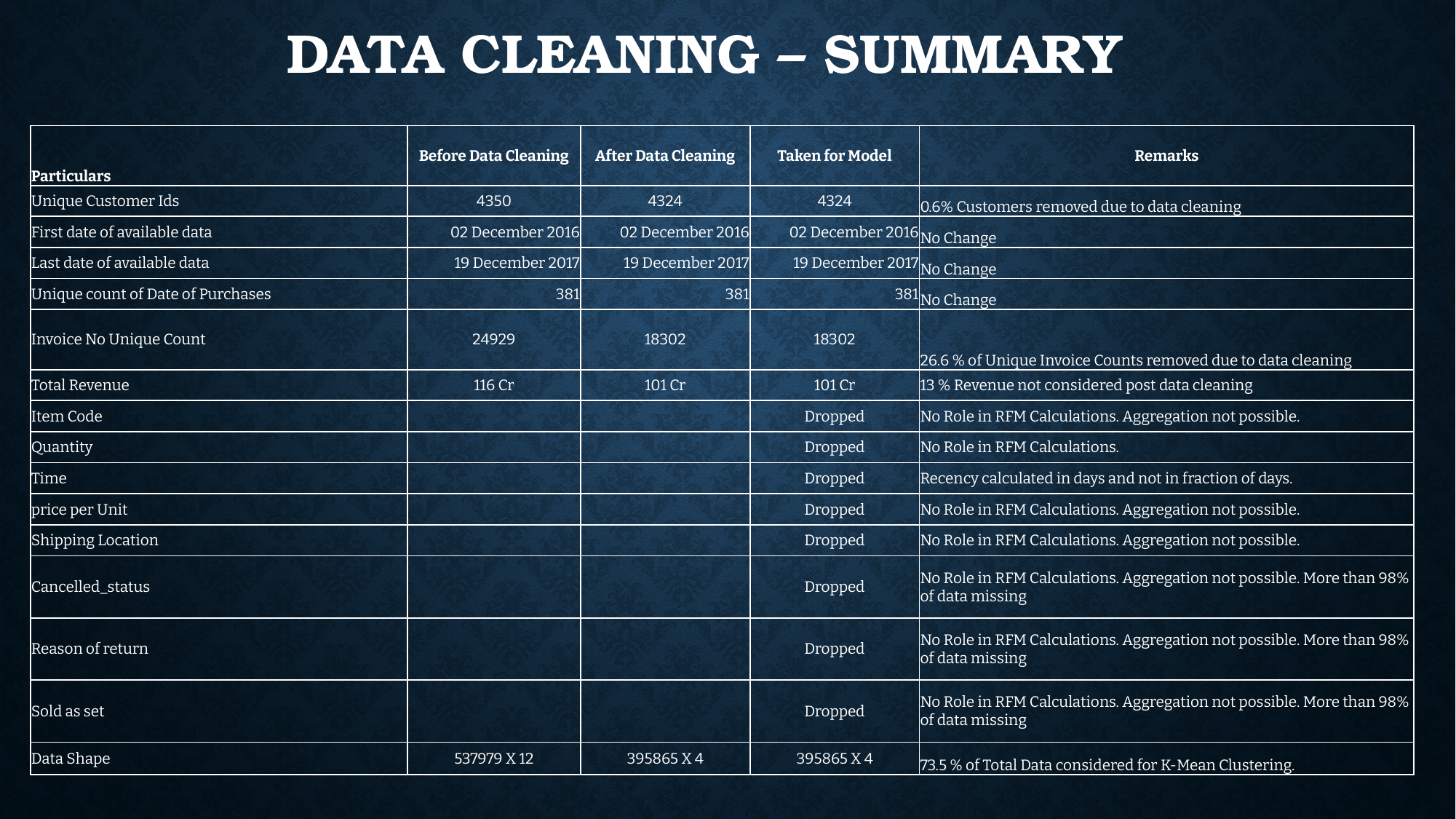

# Data Cleaning – Summary
| Particulars | Before Data Cleaning | After Data Cleaning | Taken for Model | Remarks |
| --- | --- | --- | --- | --- |
| Unique Customer Ids | 4350 | 4324 | 4324 | 0.6% Customers removed due to data cleaning |
| First date of available data | 02 December 2016 | 02 December 2016 | 02 December 2016 | No Change |
| Last date of available data | 19 December 2017 | 19 December 2017 | 19 December 2017 | No Change |
| Unique count of Date of Purchases | 381 | 381 | 381 | No Change |
| Invoice No Unique Count | 24929 | 18302 | 18302 | 26.6 % of Unique Invoice Counts removed due to data cleaning |
| Total Revenue | 116 Cr | 101 Cr | 101 Cr | 13 % Revenue not considered post data cleaning |
| Item Code |  |  | Dropped | No Role in RFM Calculations. Aggregation not possible. |
| Quantity |  |  | Dropped | No Role in RFM Calculations. |
| Time |  |  | Dropped | Recency calculated in days and not in fraction of days. |
| price per Unit |  |  | Dropped | No Role in RFM Calculations. Aggregation not possible. |
| Shipping Location |  |  | Dropped | No Role in RFM Calculations. Aggregation not possible. |
| Cancelled\_status |  |  | Dropped | No Role in RFM Calculations. Aggregation not possible. More than 98% of data missing |
| Reason of return |  |  | Dropped | No Role in RFM Calculations. Aggregation not possible. More than 98% of data missing |
| Sold as set |  |  | Dropped | No Role in RFM Calculations. Aggregation not possible. More than 98% of data missing |
| Data Shape | 537979 X 12 | 395865 X 4 | 395865 X 4 | 73.5 % of Total Data considered for K-Mean Clustering. |